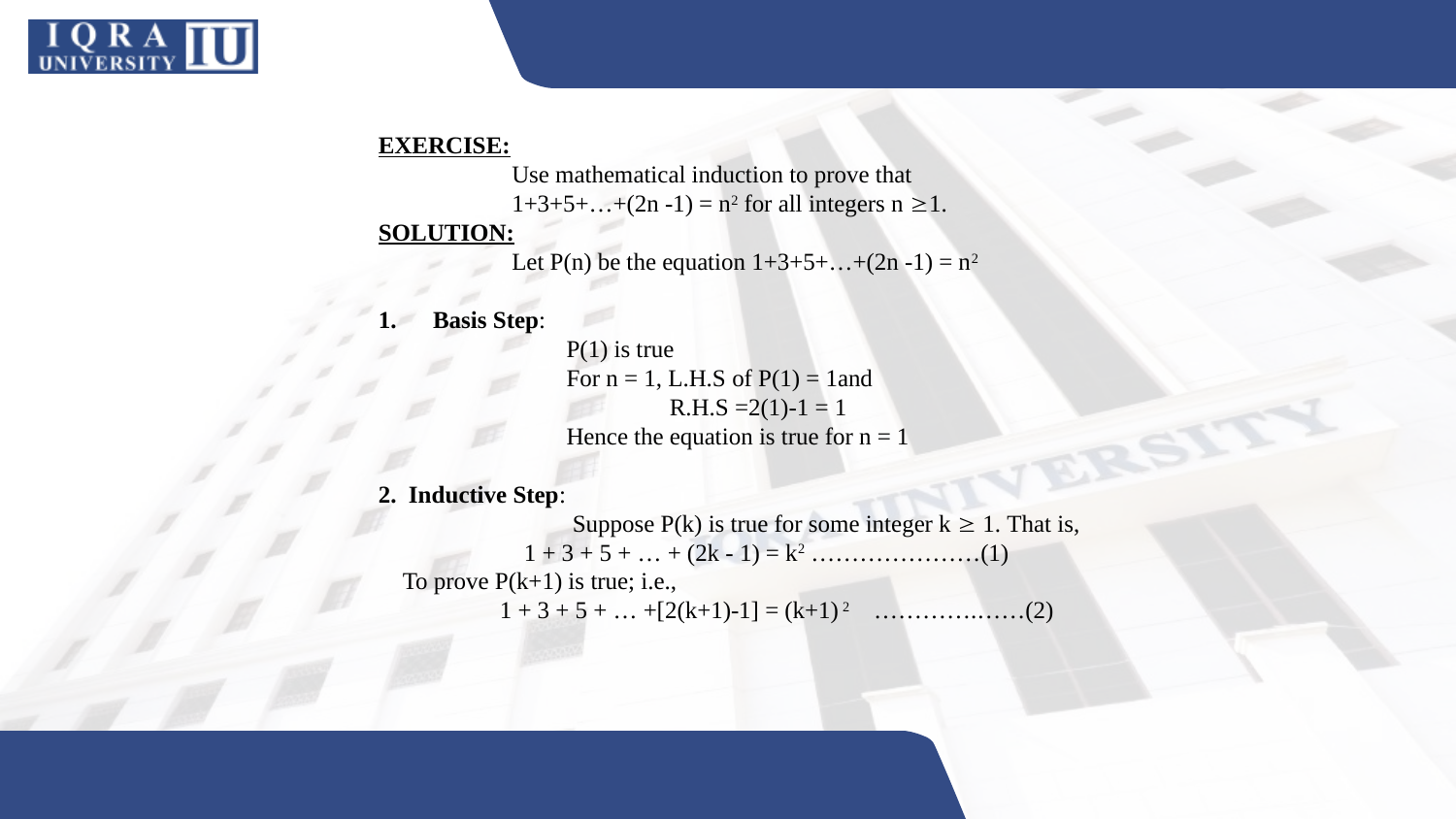

EXERCISE:
                      Use mathematical induction to prove that
                      1+3+5+…+(2n -1) = n2 for all integers n ≥1.
SOLUTION:
                      Let P(n) be the equation 1+3+5+…+(2n -1) = n2

Basis Step:
                         P(1) is true
                               For n = 1, L.H.S of P(1) = 1and
                                                R.H.S =2(1)-1 = 1
                               Hence the equation is true for n = 1

2.  Inductive Step:
                                Suppose P(k) is true for some integer k ≥ 1. That is,
		1 + 3 + 5 + … + (2k - 1) = k2 …………………(1)
    To prove P(k+1) is true; i.e.,
	        1 + 3 + 5 + … +[2(k+1)-1] = (k+1) 2    ………….……(2)